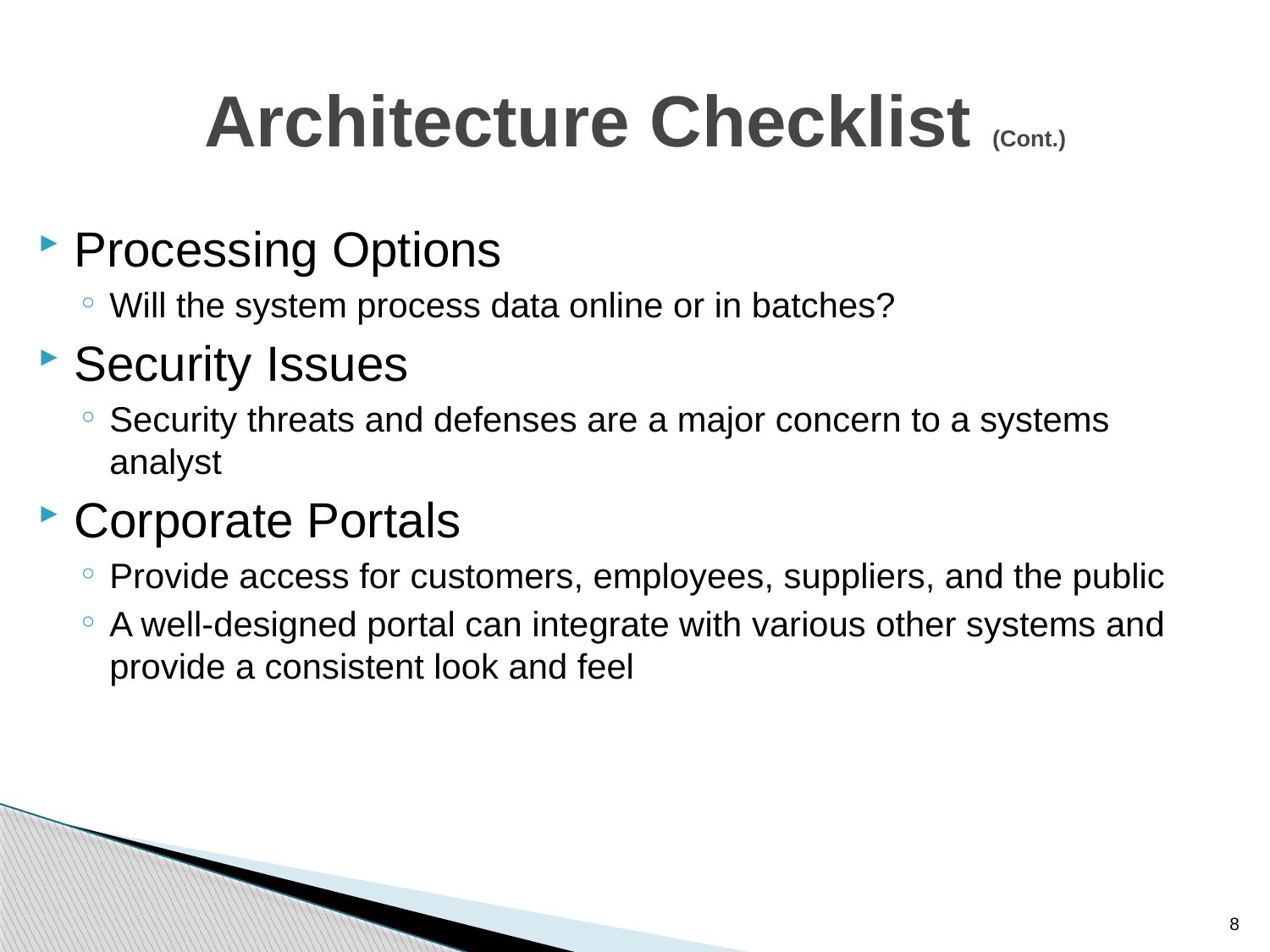

# Architecture Checklist (Cont.)
Processing Options
Will the system process data online or in batches?
Security Issues
Security threats and defenses are a major concern to a systems analyst
Corporate Portals
Provide access for customers, employees, suppliers, and the public
A well-designed portal can integrate with various other systems and provide a consistent look and feel
8